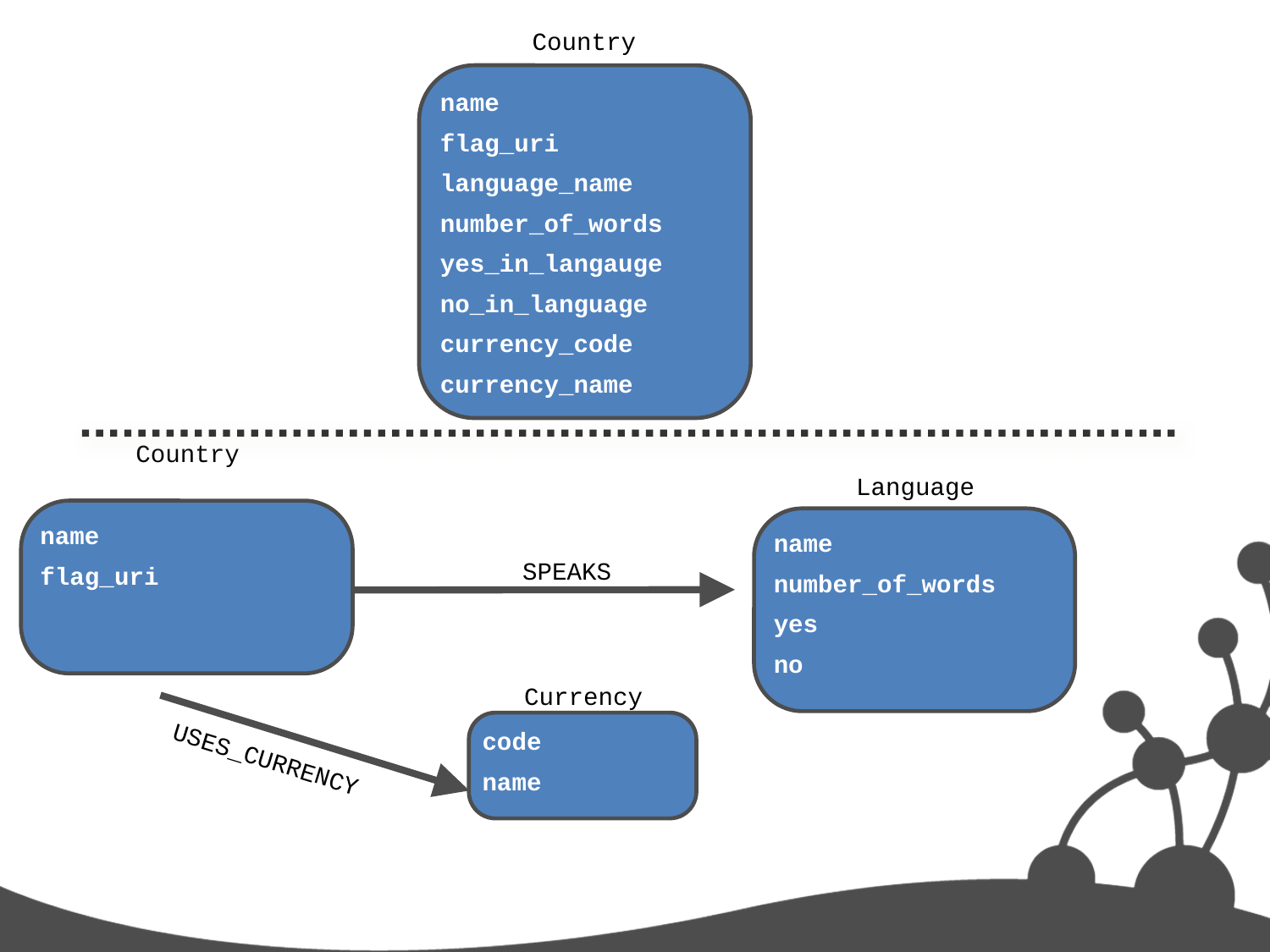

Country

name
flag_uri
language_name
number_of_words
yes_in_langauge
no_in_language
currency_code
currency_name
Country

Language

name
flag_uri

name
number_of_words
yes
no
SPEAKS

Currency

code
name
USES_CURRENCY